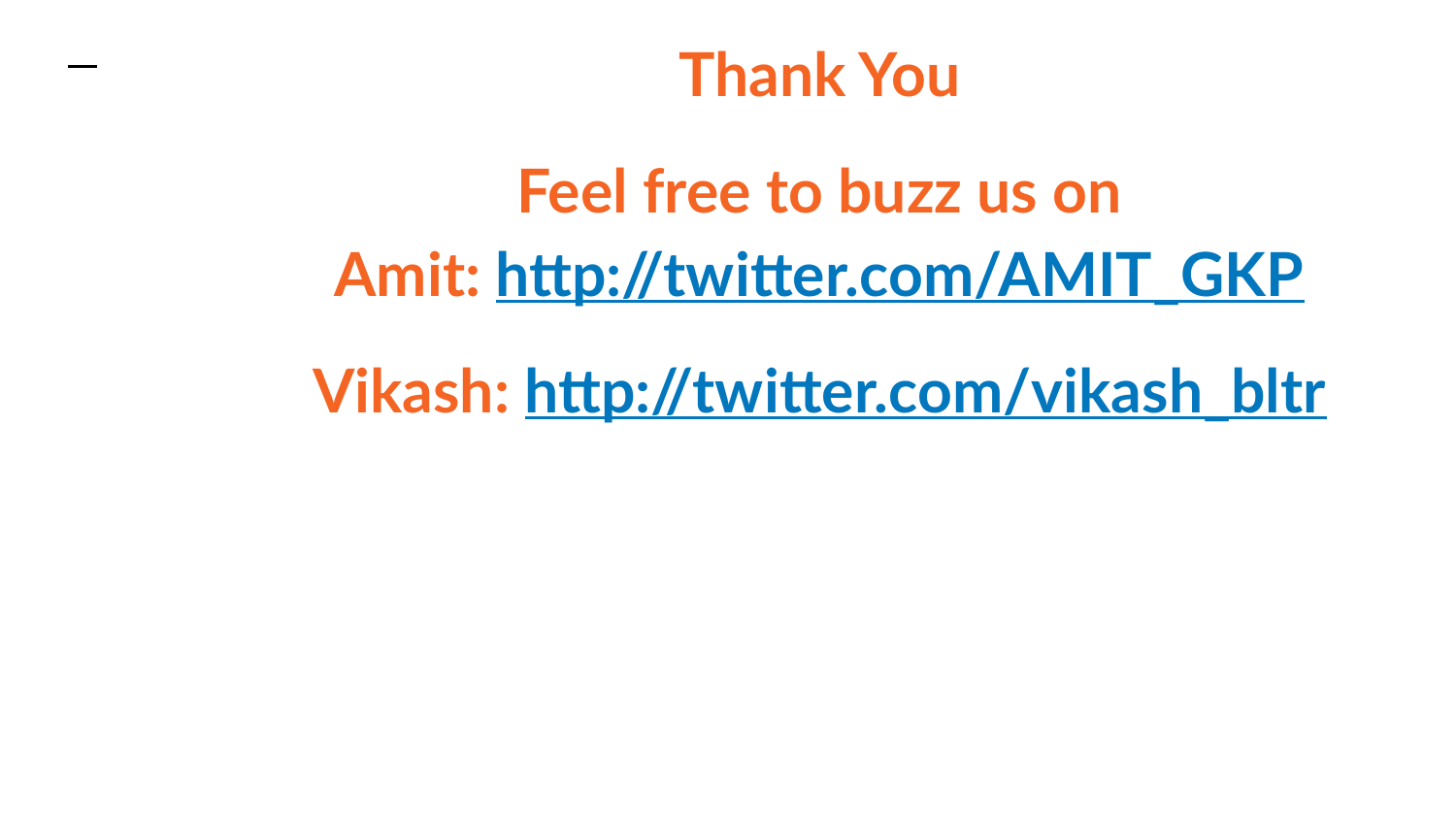

Thank You
Feel free to buzz us on
Amit: http://twitter.com/AMIT_GKP
Vikash: http://twitter.com/vikash_bltr